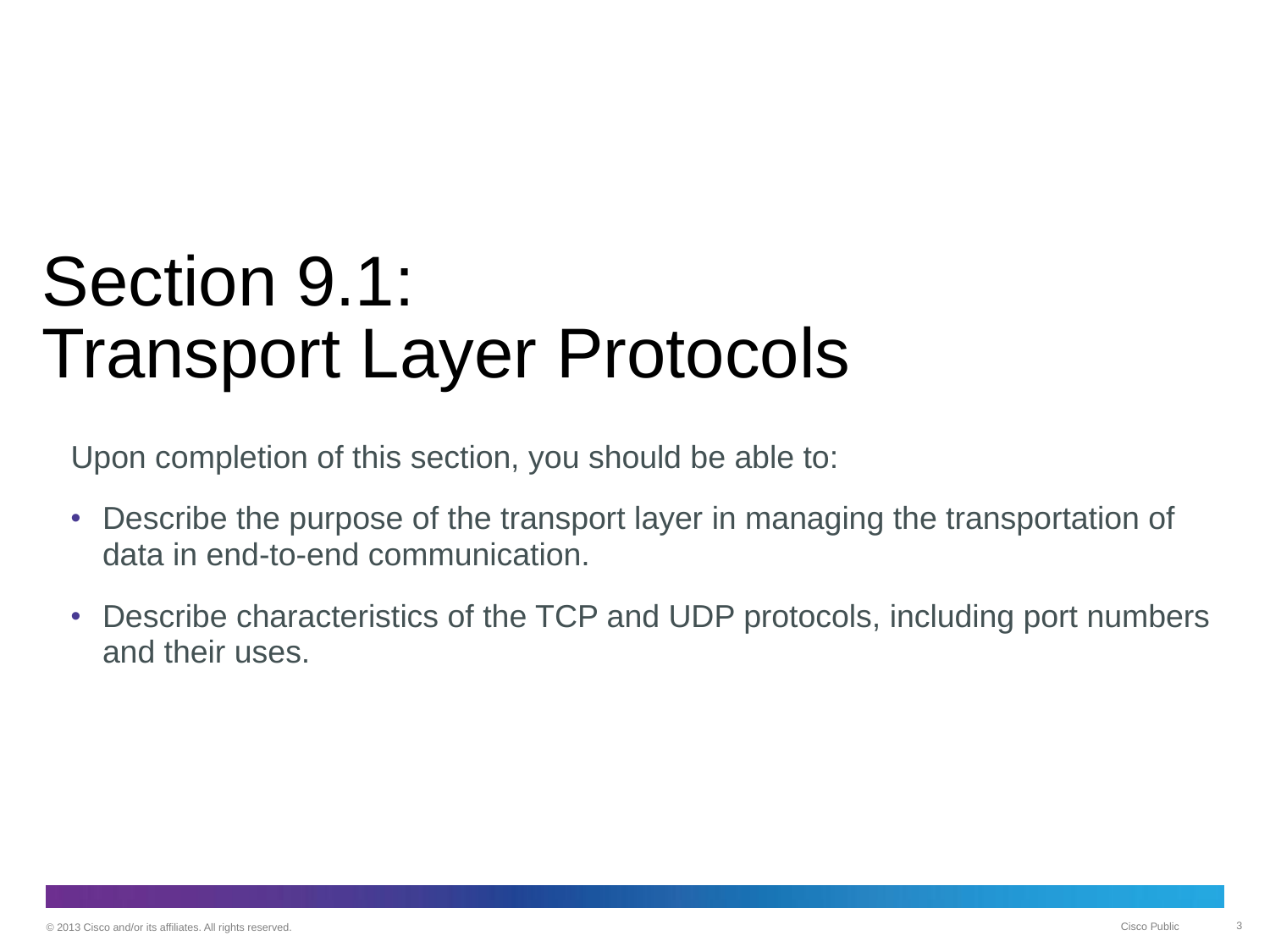

# Section 9.1: Transport Layer Protocols
Upon completion of this section, you should be able to:
Describe the purpose of the transport layer in managing the transportation of data in end-to-end communication.
Describe characteristics of the TCP and UDP protocols, including port numbers and their uses.